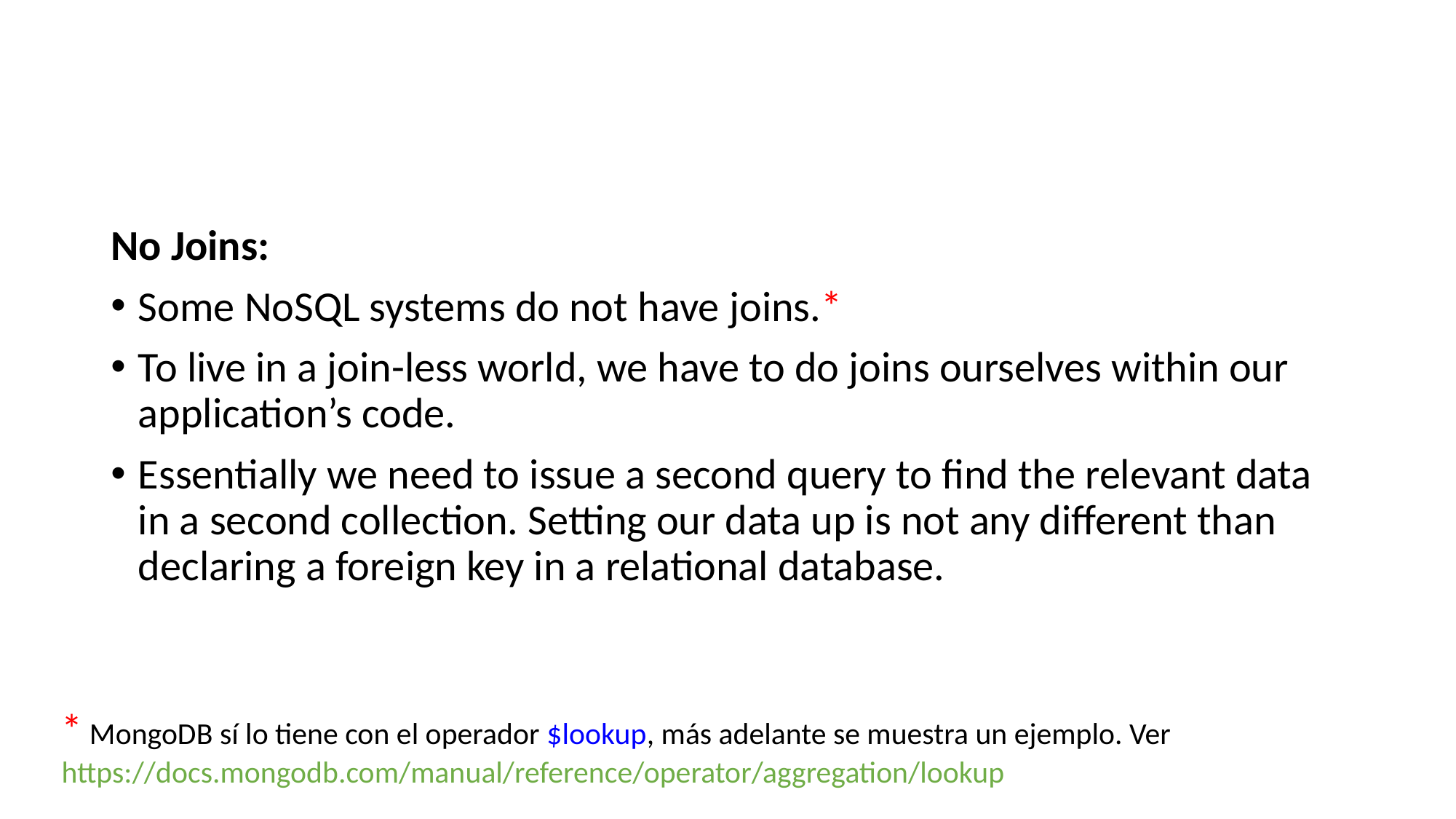

#
No Joins:
Some NoSQL systems do not have joins.*
To live in a join-less world, we have to do joins ourselves within our application’s code.
Essentially we need to issue a second query to find the relevant data in a second collection. Setting our data up is not any different than declaring a foreign key in a relational database.
* MongoDB sí lo tiene con el operador $lookup, más adelante se muestra un ejemplo. Ver https://docs.mongodb.com/manual/reference/operator/aggregation/lookup